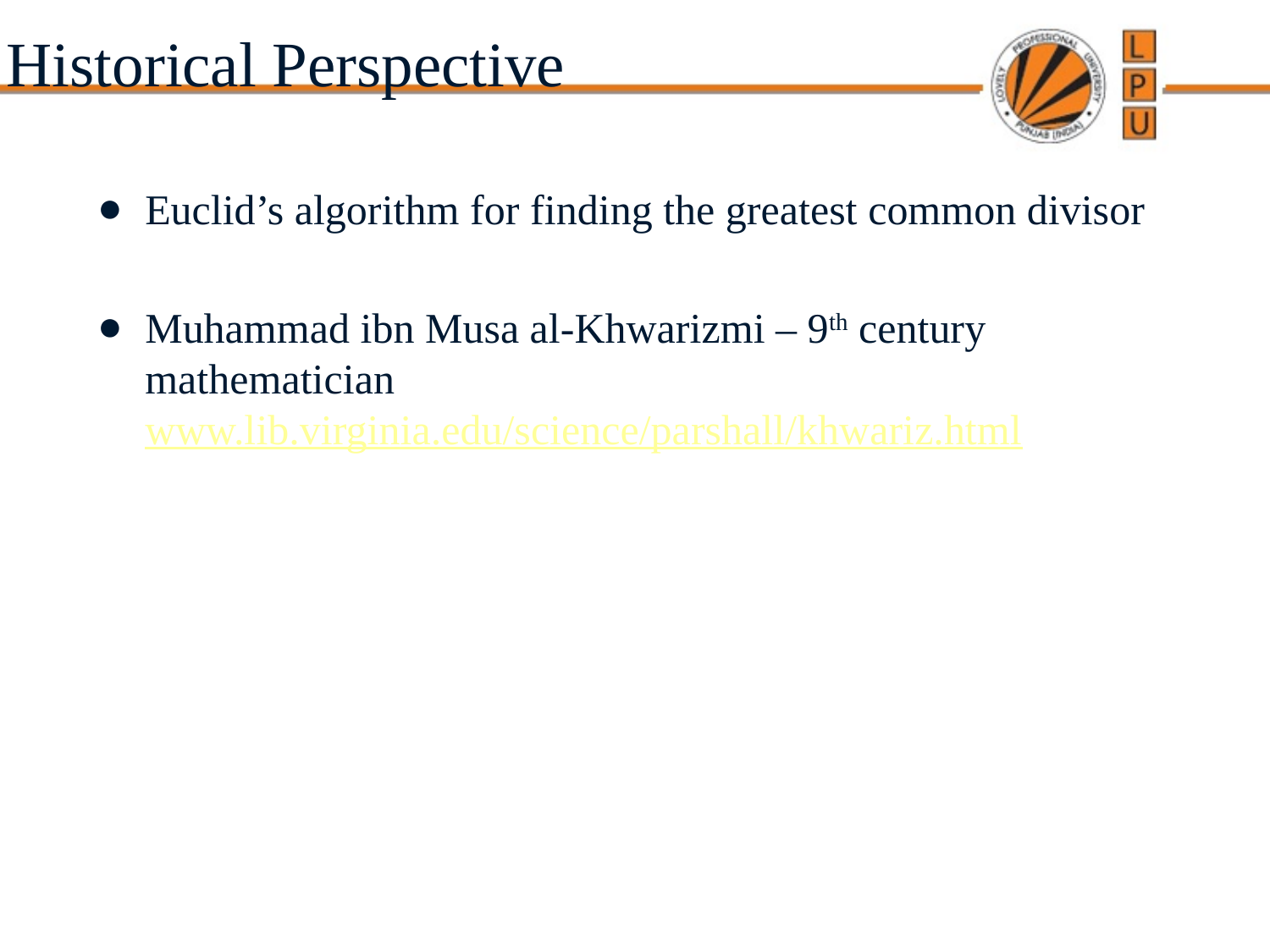

# Historical Perspective
Euclid’s algorithm for finding the greatest common divisor

Muhammad ibn Musa al-Khwarizmi – 9th century mathematician www.lib.virginia.edu/science/parshall/khwariz.html